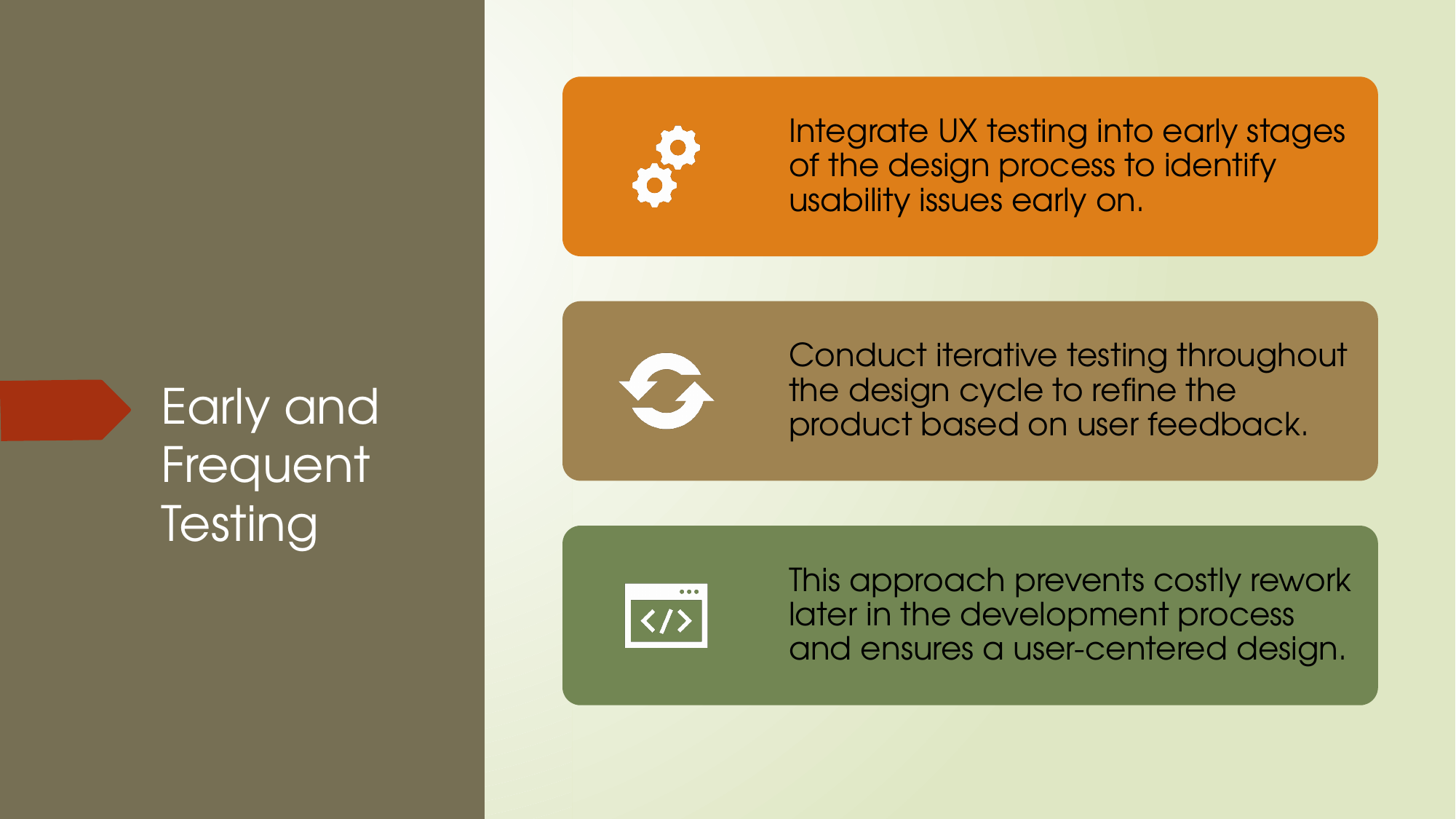

Integrate UX testing into early stages of the design process to identify usability issues early on.
Conduct iterative testing throughout the design cycle to refine the product based on user feedback.
This approach prevents costly rework later in the development process and ensures a user-centered design.
# Early and Frequent Testing